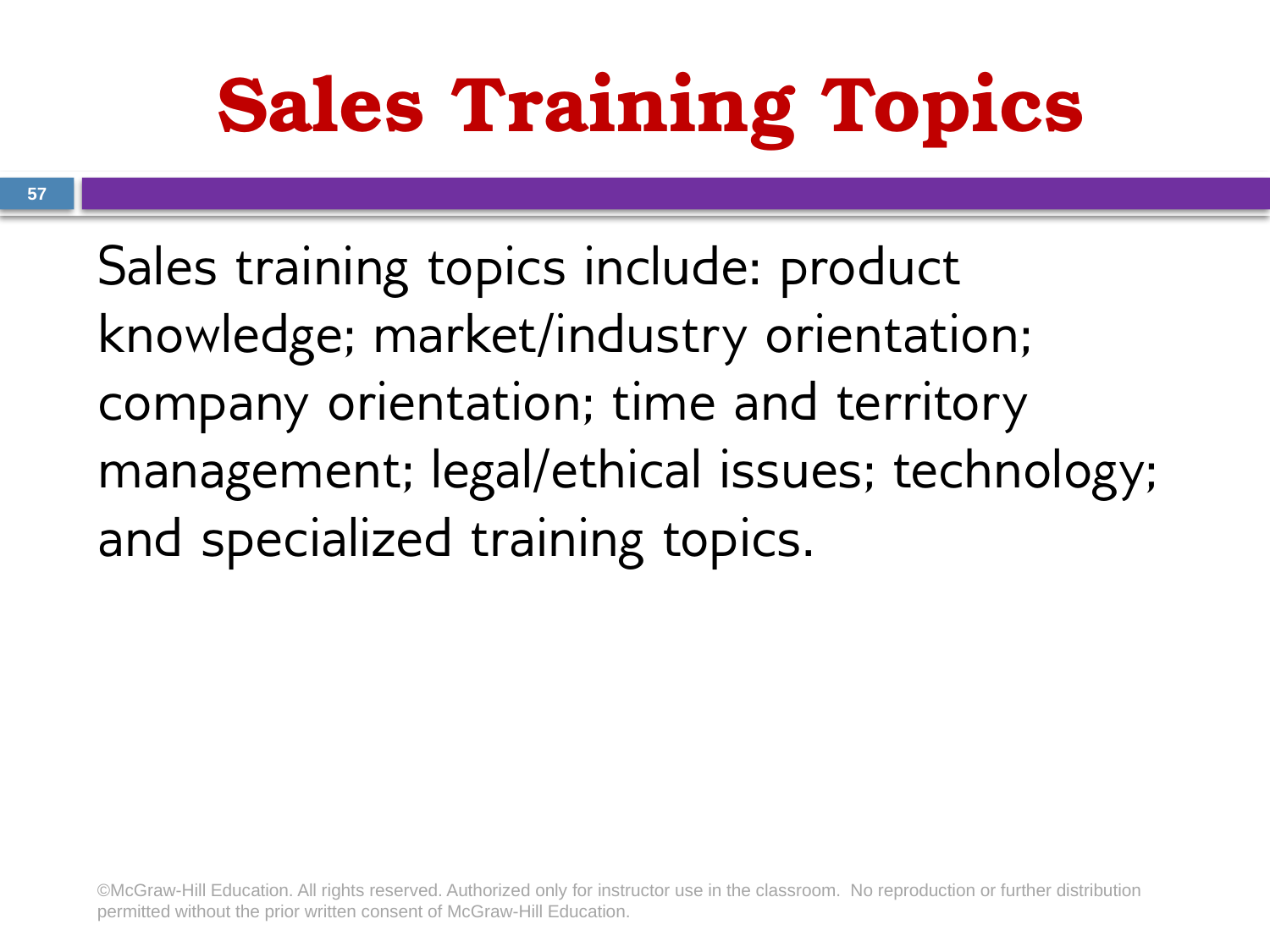

# Sales Training Topics
57
Sales training topics include: product knowledge; market/industry orientation; company orientation; time and territory management; legal/ethical issues; technology; and specialized training topics.
©McGraw-Hill Education. All rights reserved. Authorized only for instructor use in the classroom.  No reproduction or further distribution permitted without the prior written consent of McGraw-Hill Education.